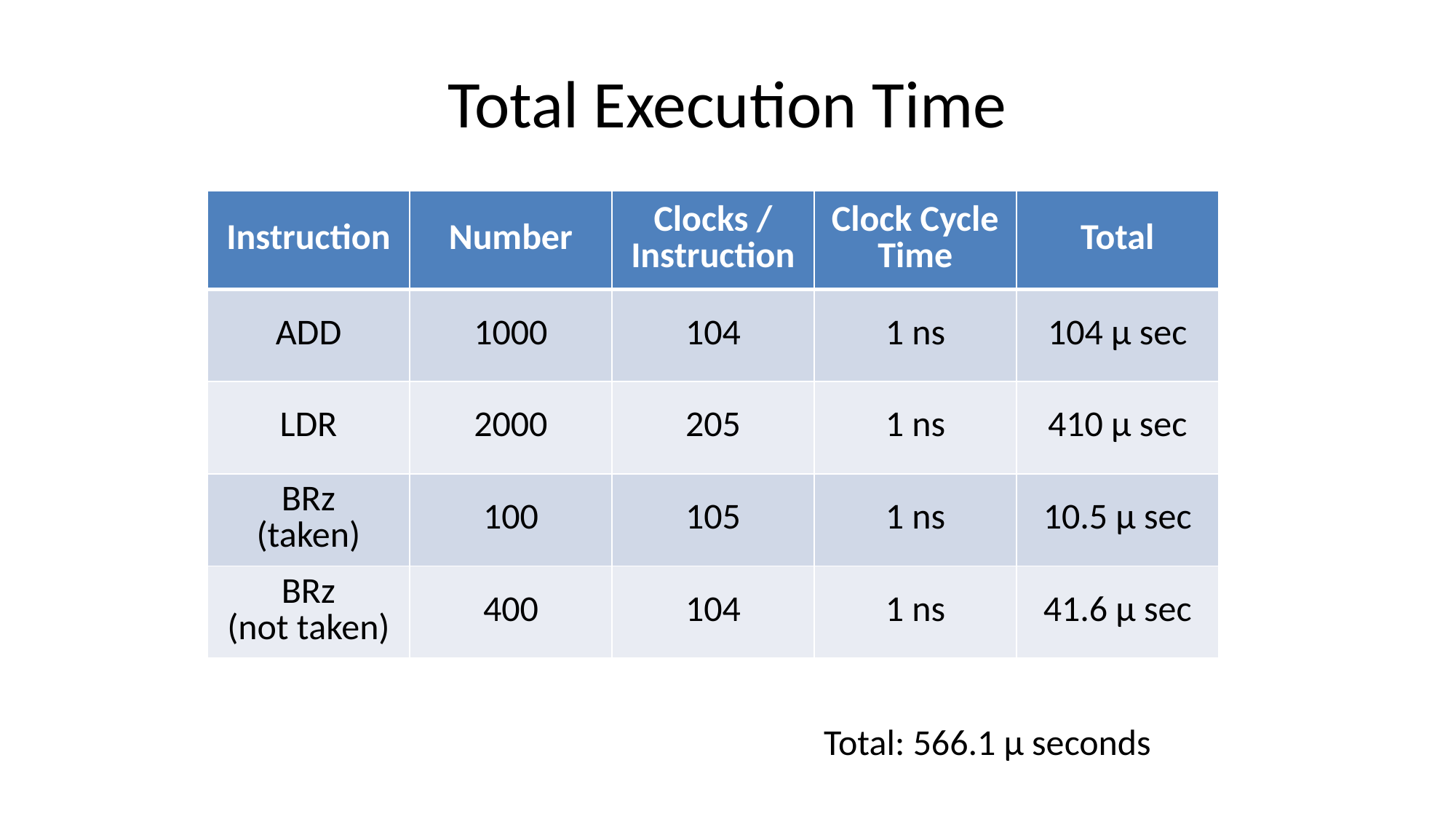

# Total Execution Time
| Instruction | Number | Clocks / Instruction | Clock Cycle Time | Total |
| --- | --- | --- | --- | --- |
| ADD | 1000 | 104 | 1 ns | 104 µ sec |
| LDR | 2000 | 205 | 1 ns | 410 µ sec |
| BRz (taken) | 100 | 105 | 1 ns | 10.5 µ sec |
| BRz (not taken) | 400 | 104 | 1 ns | 41.6 µ sec |
Total: 566.1 µ seconds